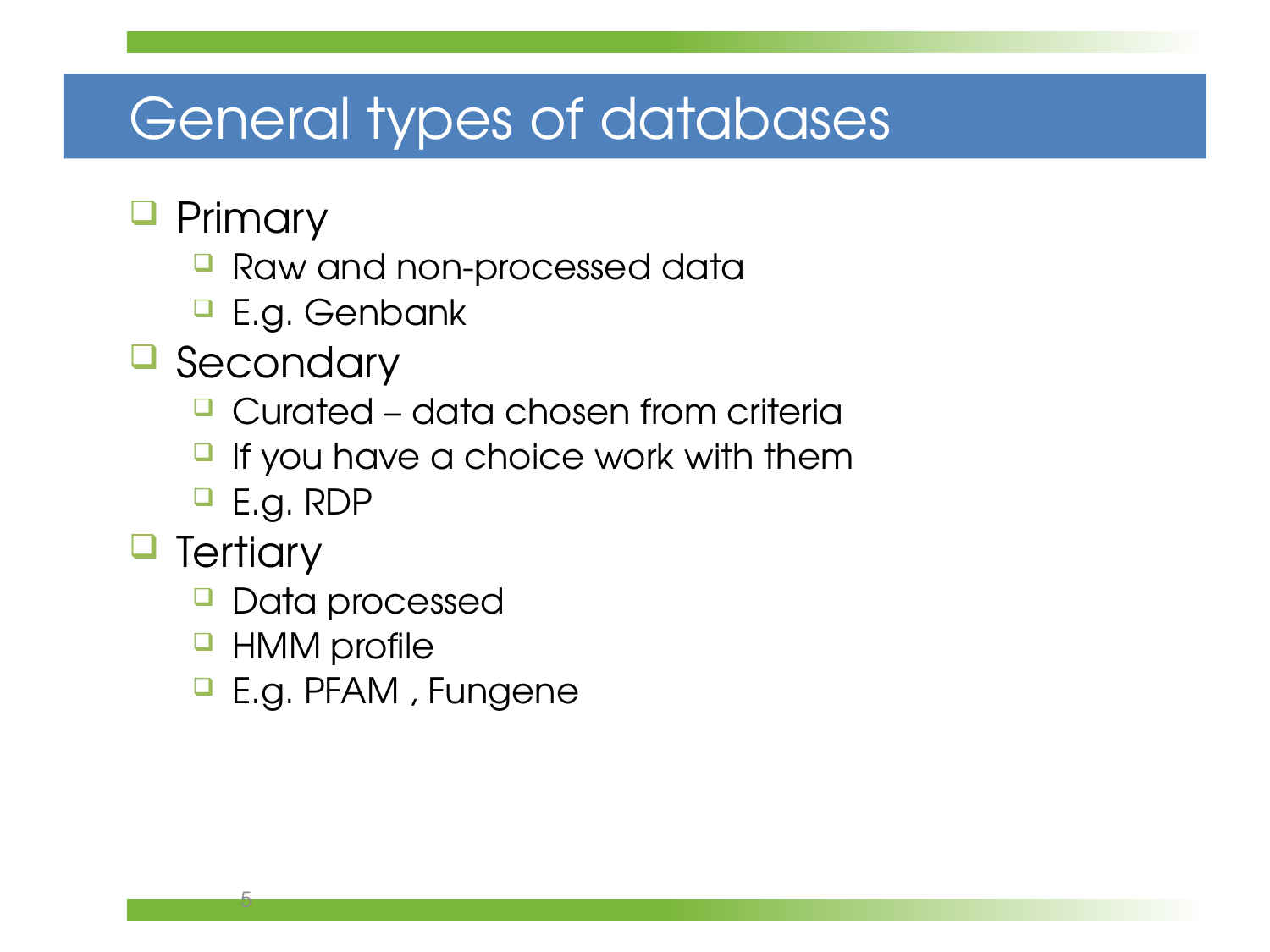

# General types of databases
Primary
Raw and non-processed data
E.g. Genbank
Secondary
Curated – data chosen from criteria
If you have a choice work with them
E.g. RDP
Tertiary
Data processed
HMM profile
E.g. PFAM , Fungene

5